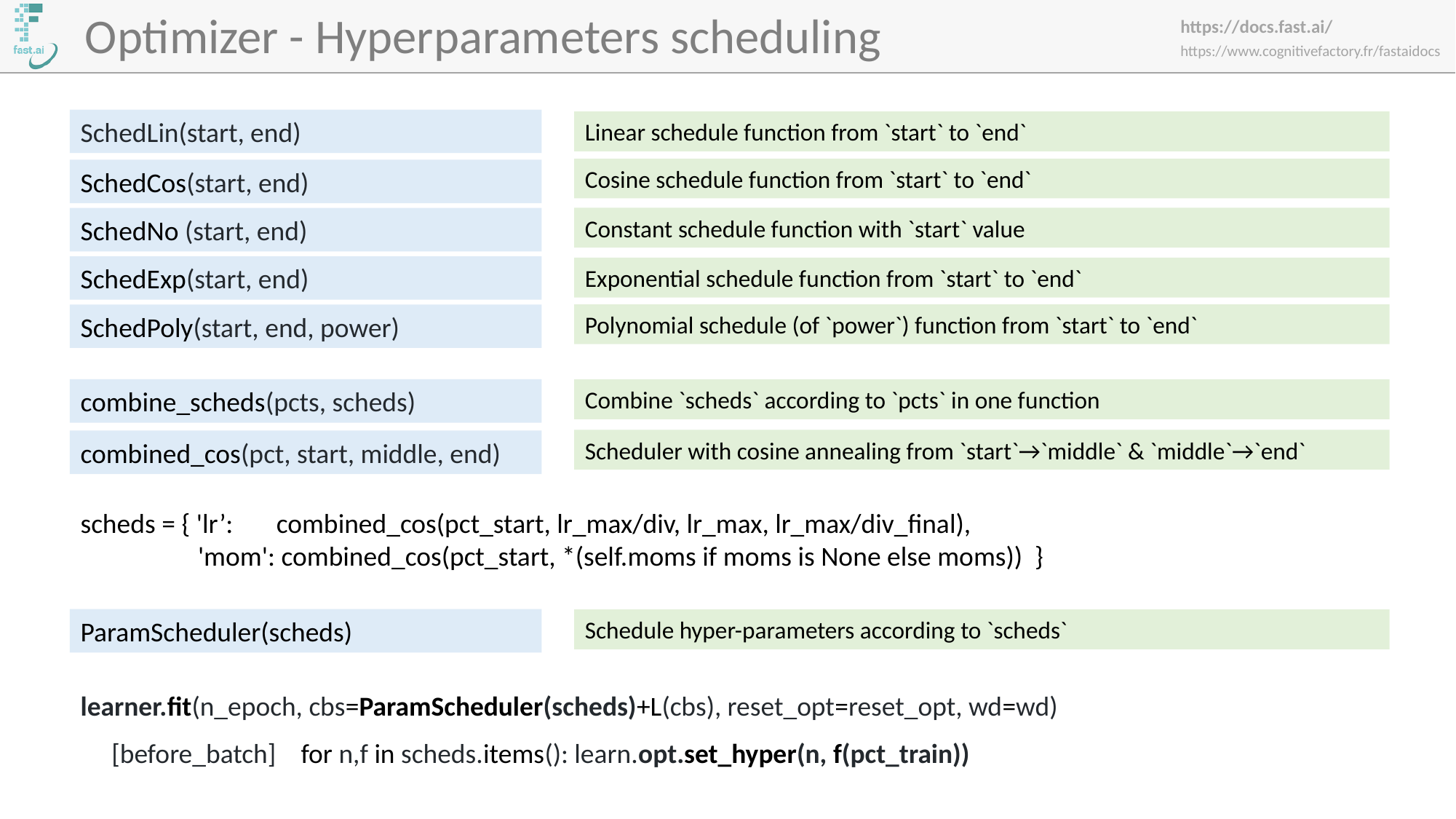

Optimizer - Hyperparameters scheduling
SchedLin(start, end)
Linear schedule function from `start` to `end`
Cosine schedule function from `start` to `end`
SchedCos(start, end)
Constant schedule function with `start` value
SchedNo (start, end)
SchedExp(start, end)
Exponential schedule function from `start` to `end`
Polynomial schedule (of `power`) function from `start` to `end`
SchedPoly(start, end, power)
combine_scheds(pcts, scheds)
Combine `scheds` according to `pcts` in one function
Scheduler with cosine annealing from `start`→`middle` & `middle`→`end`
combined_cos(pct, start, middle, end)
scheds = { 'lr’:       combined_cos(pct_start, lr_max/div, lr_max, lr_max/div_final),
                   'mom': combined_cos(pct_start, *(self.moms if moms is None else moms))  }
ParamScheduler(scheds)
Schedule hyper-parameters according to `scheds`
learner.fit(n_epoch, cbs=ParamScheduler(scheds)+L(cbs), reset_opt=reset_opt, wd=wd)

     [before_batch]    for n,f in scheds.items(): learn.opt.set_hyper(n, f(pct_train))